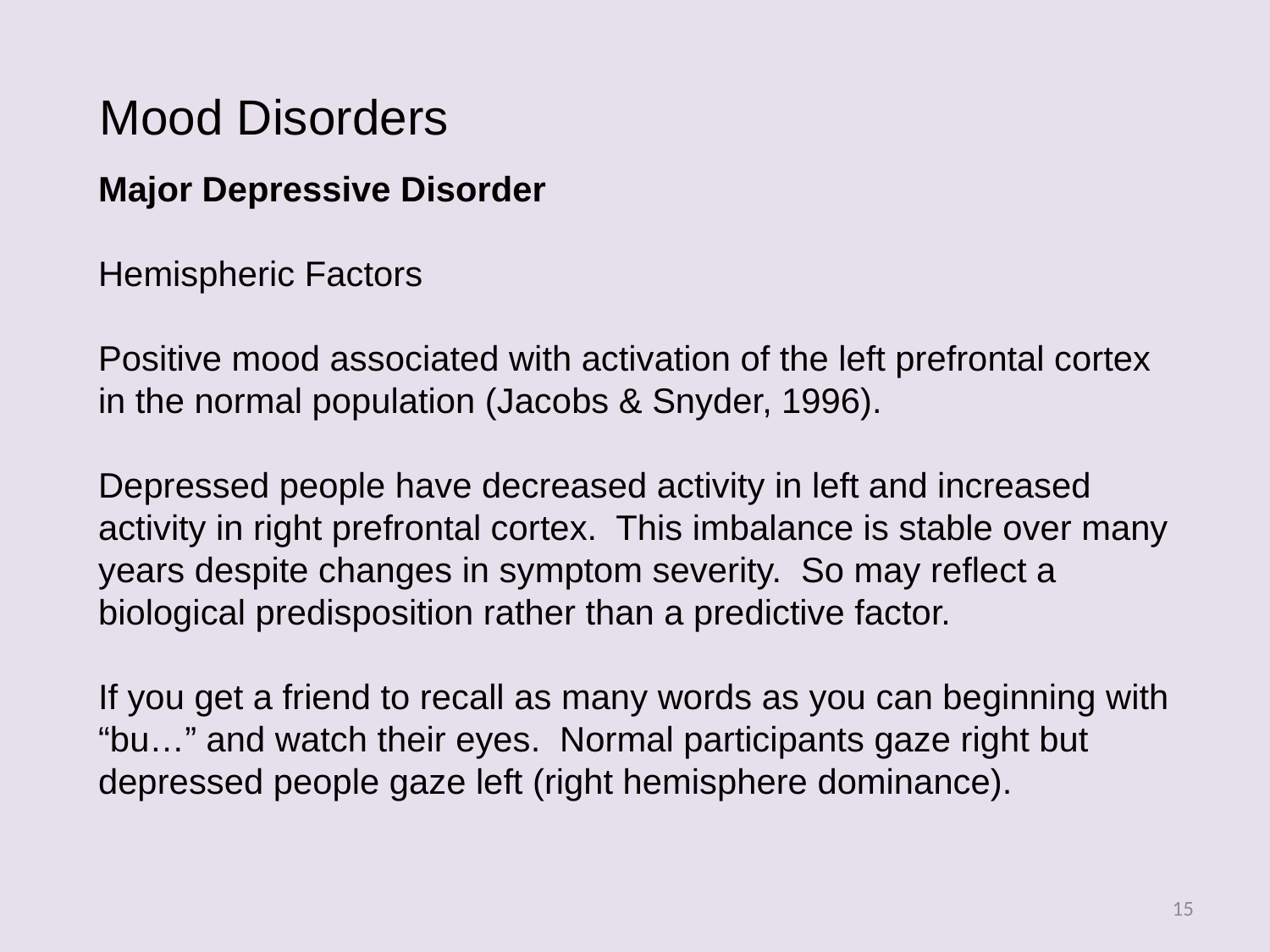

Mood Disorders
Major Depressive Disorder

Hemispheric Factors

Positive mood associated with activation of the left prefrontal cortex in the normal population (Jacobs & Snyder, 1996).

Depressed people have decreased activity in left and increased activity in right prefrontal cortex.  This imbalance is stable over many years despite changes in symptom severity.  So may reflect a biological predisposition rather than a predictive factor.

If you get a friend to recall as many words as you can beginning with “bu…” and watch their eyes.  Normal participants gaze right but depressed people gaze left (right hemisphere dominance).
15